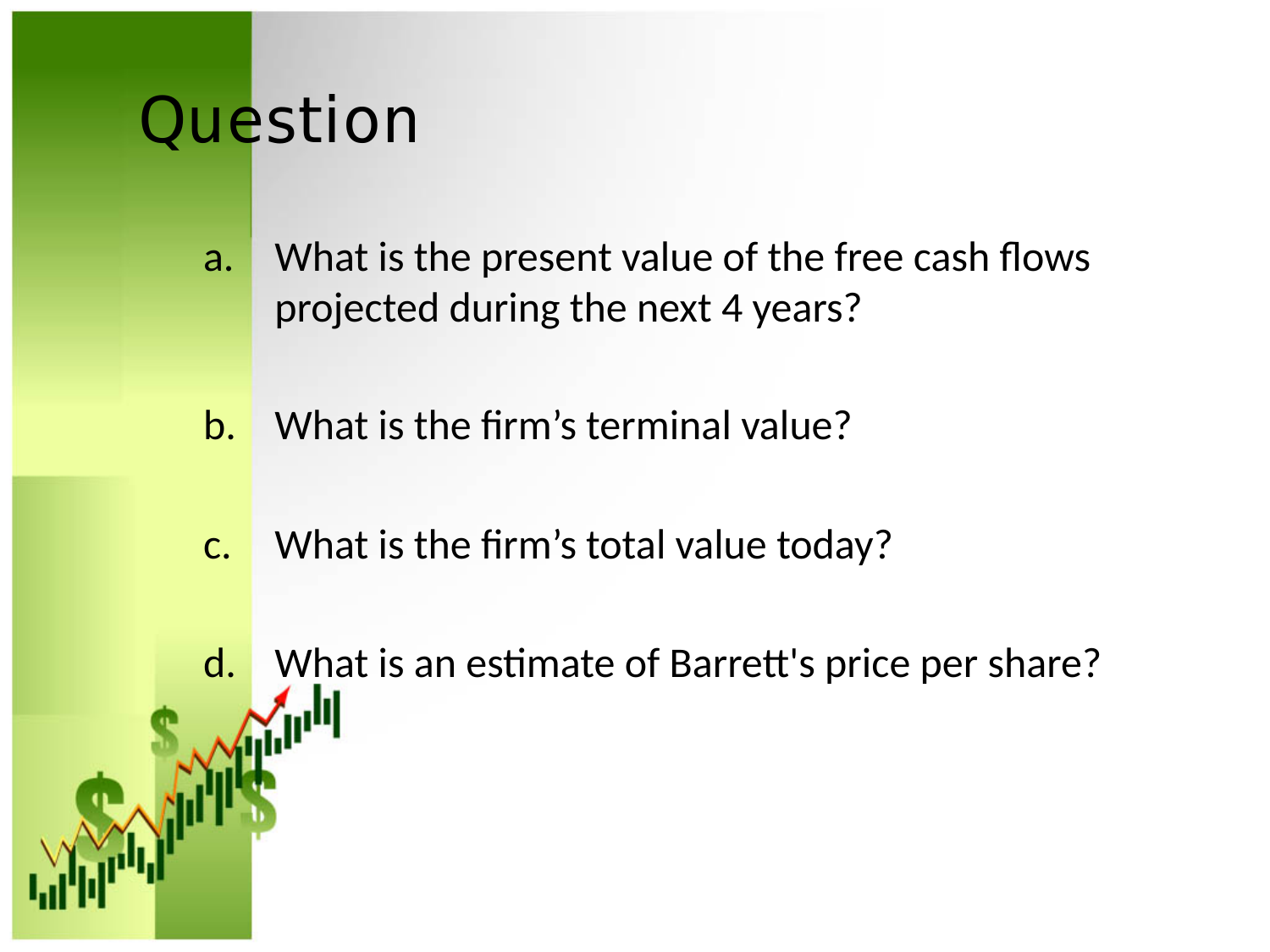

# Question
What is the present value of the free cash flows projected during the next 4 years?

What is the firm’s terminal value?

What is the firm’s total value today?

What is an estimate of Barrett's price per share?